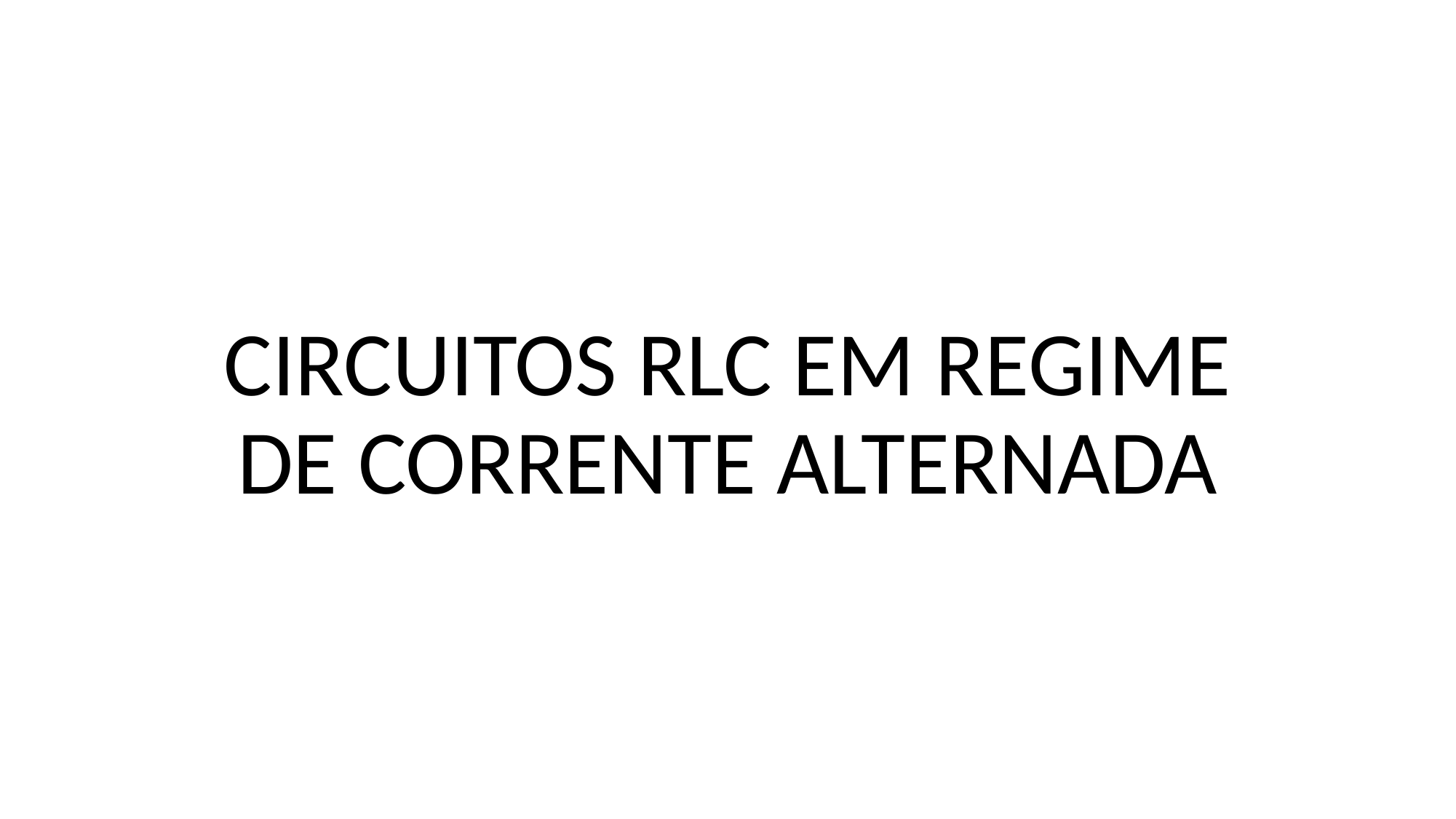

# CIRCUITOS RLC EM REGIME DE CORRENTE ALTERNADA